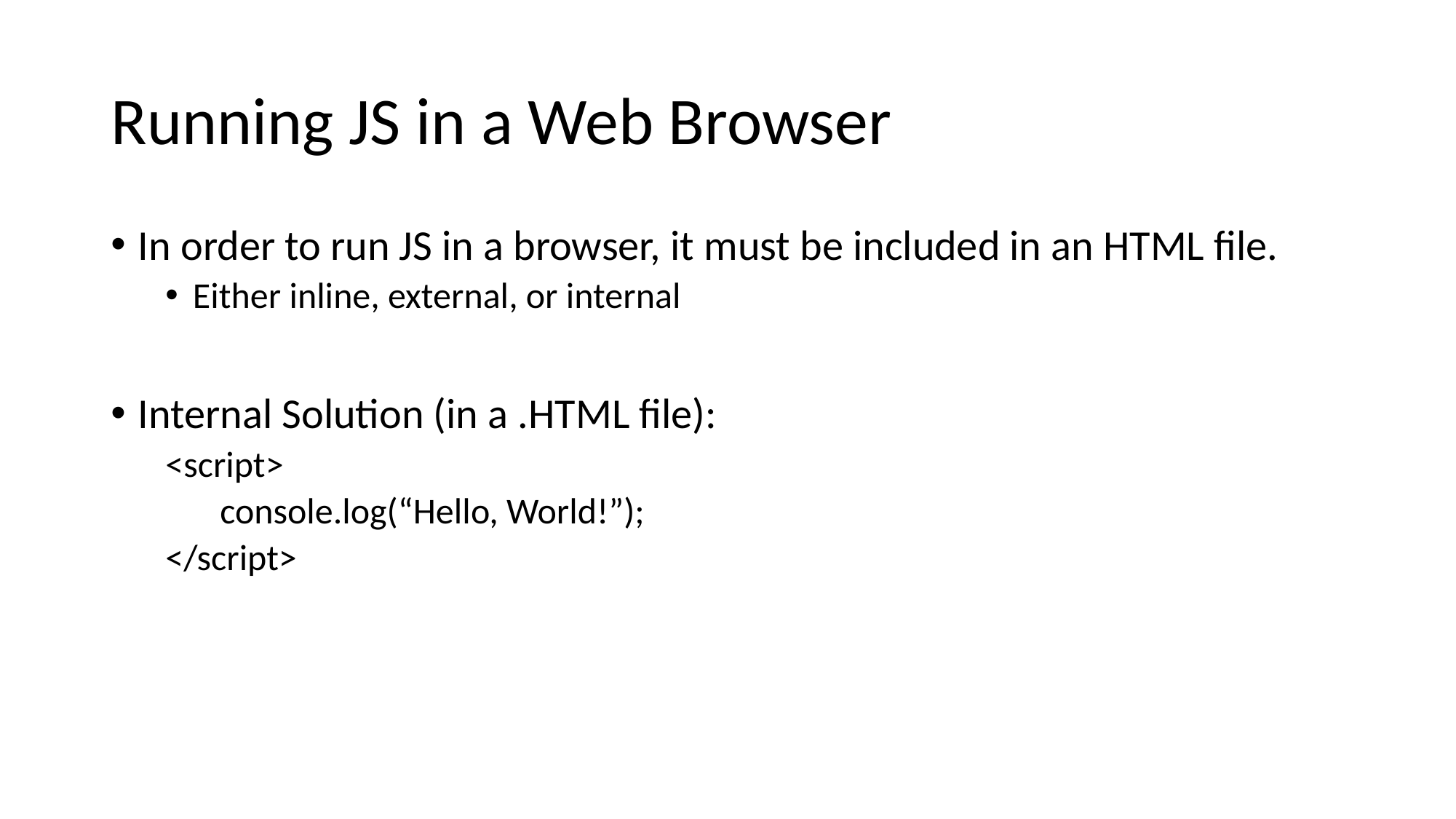

# Running JS in a Web Browser
In order to run JS in a browser, it must be included in an HTML file.
Either inline, external, or internal

Internal Solution (in a .HTML file):
<script>
console.log(“Hello, World!”);
</script>